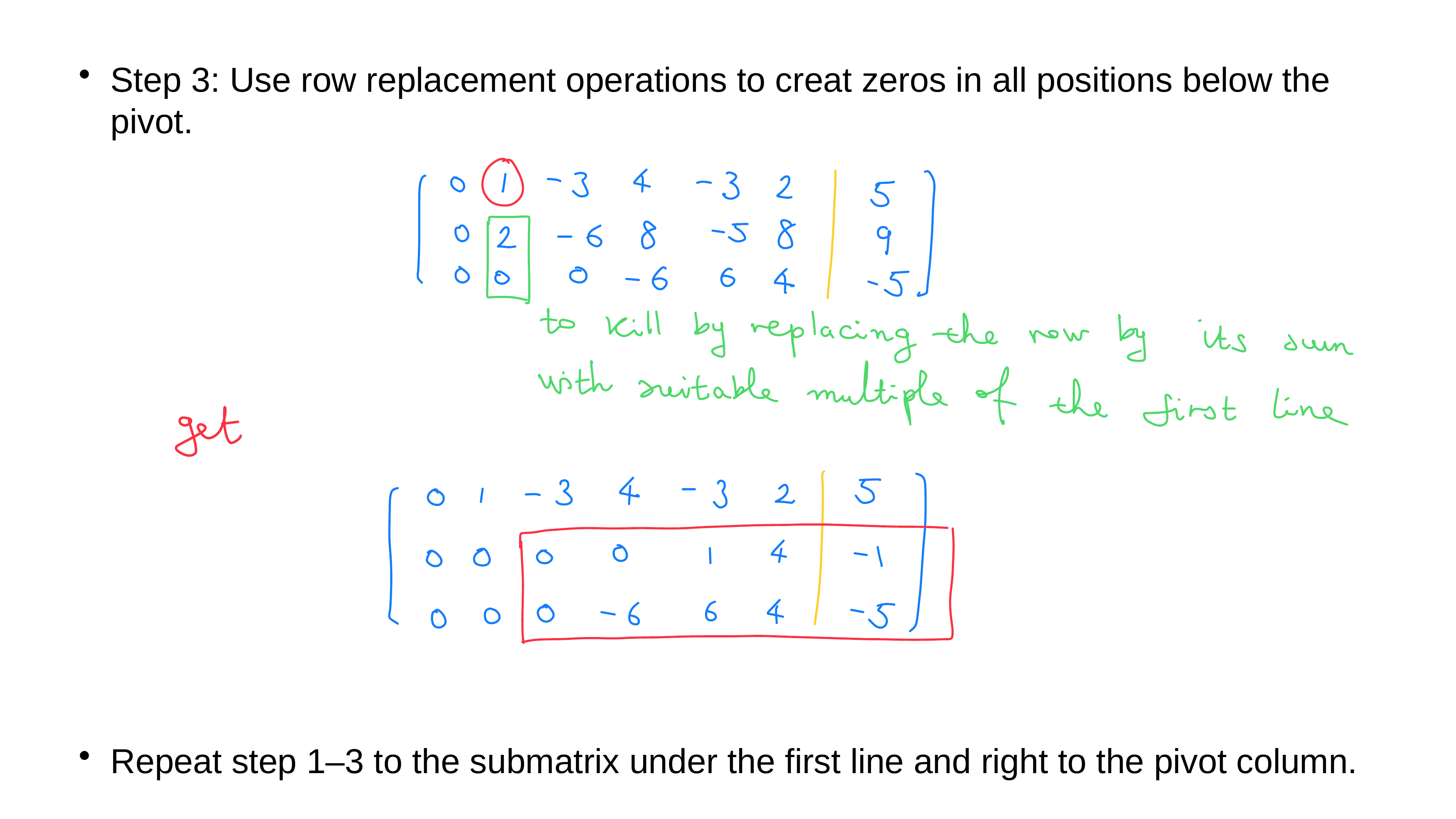

Step 3: Use row replacement operations to creat zeros in all positions below the pivot.

Repeat step 1–3 to the submatrix under the first line and right to the pivot column.